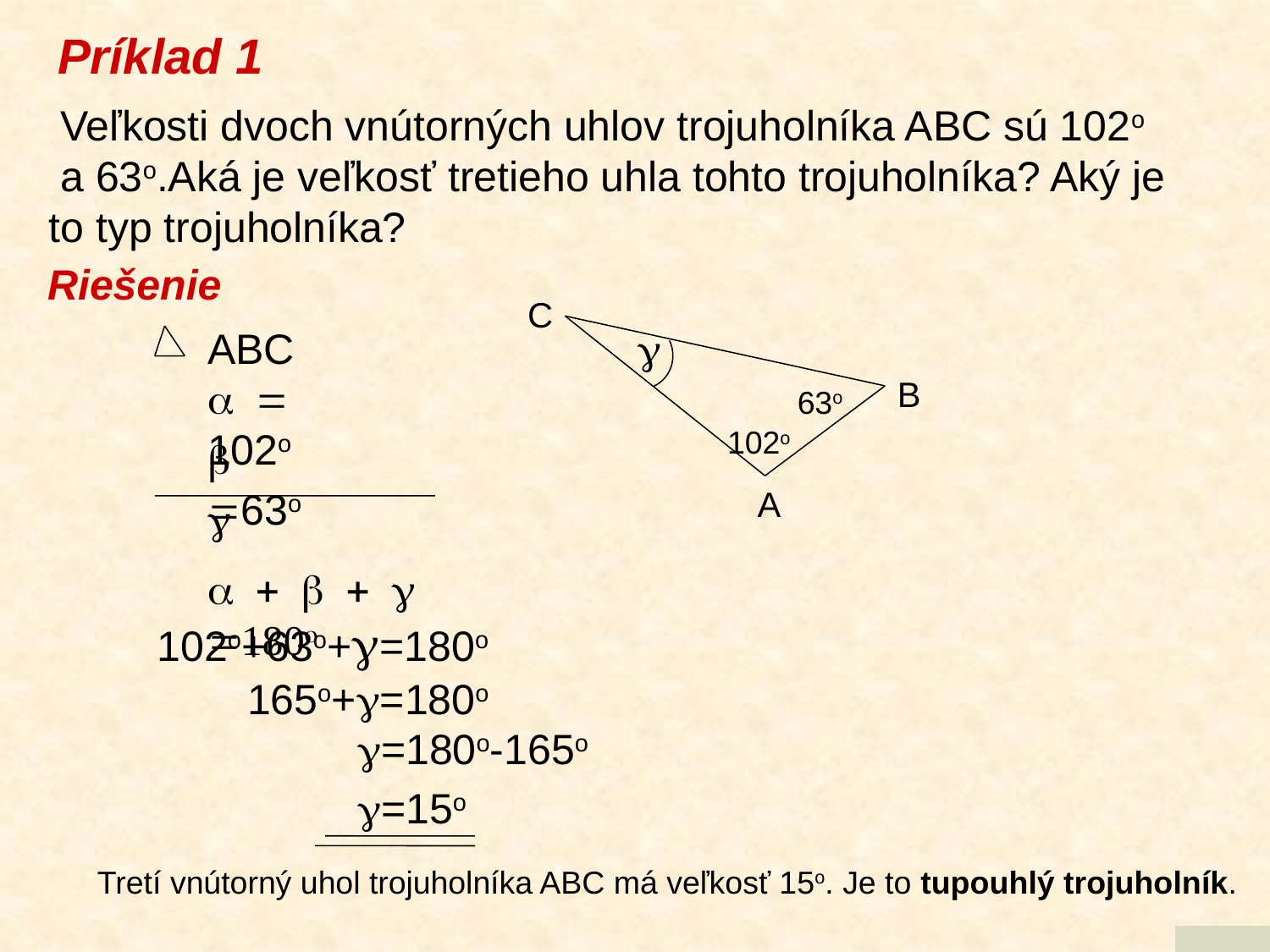

Príklad 1
 Veľkosti dvoch vnútorných uhlov trojuholníka ABC sú 102o
 a 63o.Aká je veľkosť tretieho uhla tohto trojuholníka? Aký je to typ trojuholníka?
Riešenie
C

B
63o

102o
A
γ

ABC

α = 102o
β =63o
γ

α + β + γ =180ο
102o+63o+γ=180o
165o+γ=180o
γ=180o-165o
γ=15o

Tretí vnútorný uhol trojuholníka ABC má veľkosť 15o. Je to tupouhlý trojuholník.